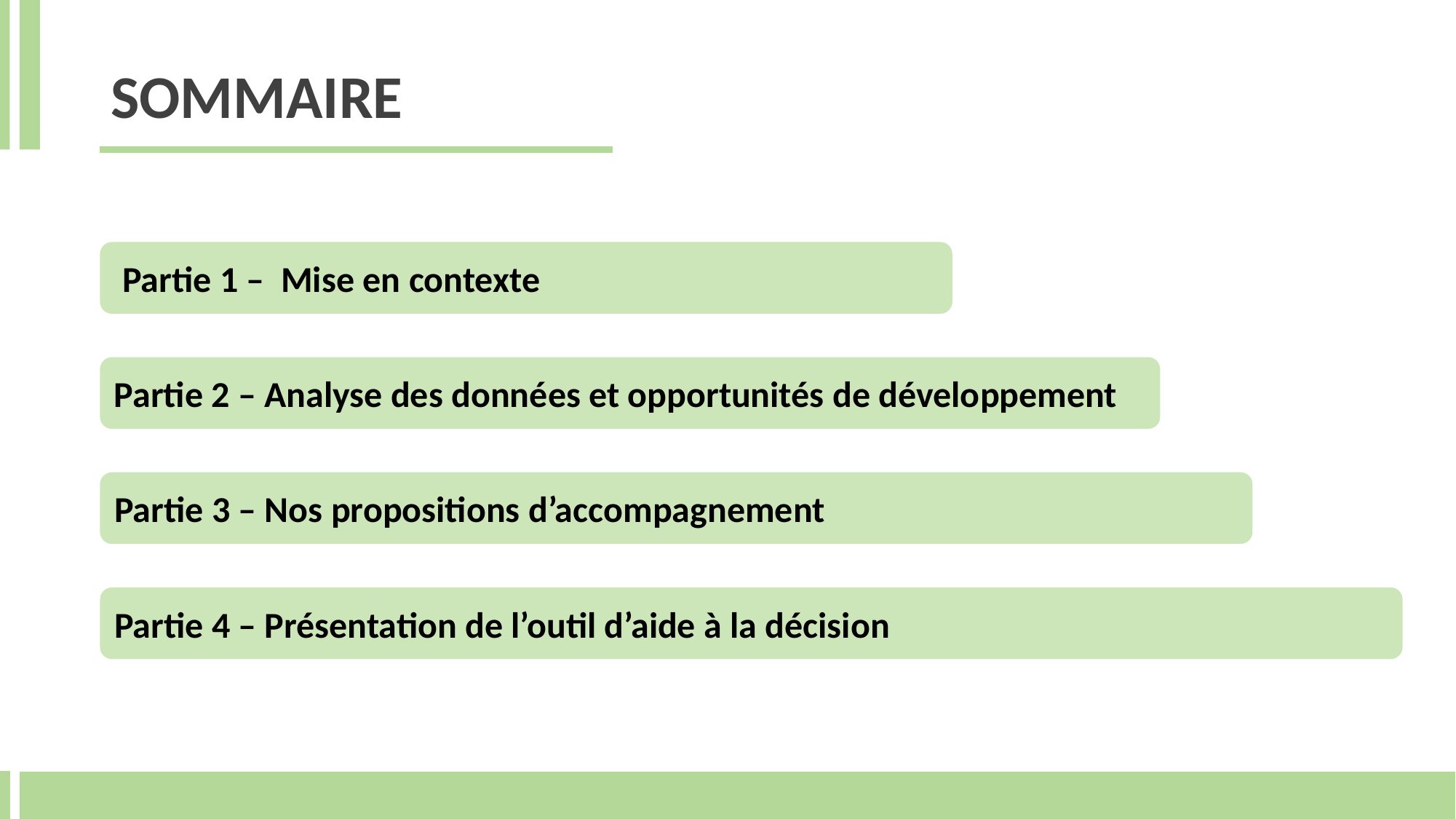

# SOMMAIRE
 Partie 1 –  Mise en contexte
Partie 2 – Analyse des données et opportunités de développement
Partie 3 – Nos propositions d’accompagnement
Partie 4 – Présentation de l’outil d’aide à la décision